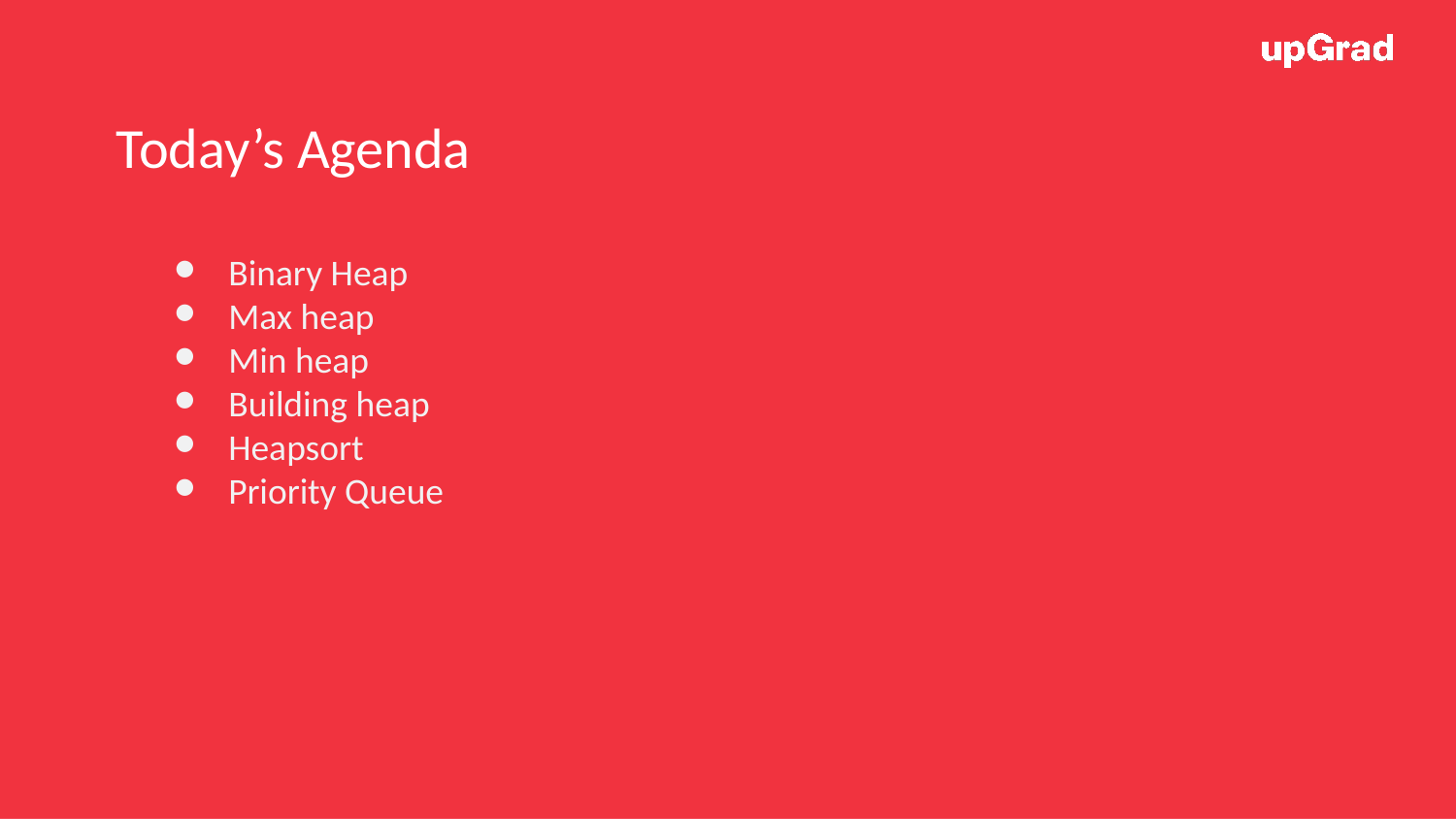

Today’s Agenda
Binary Heap
Max heap
Min heap
Building heap
Heapsort
Priority Queue